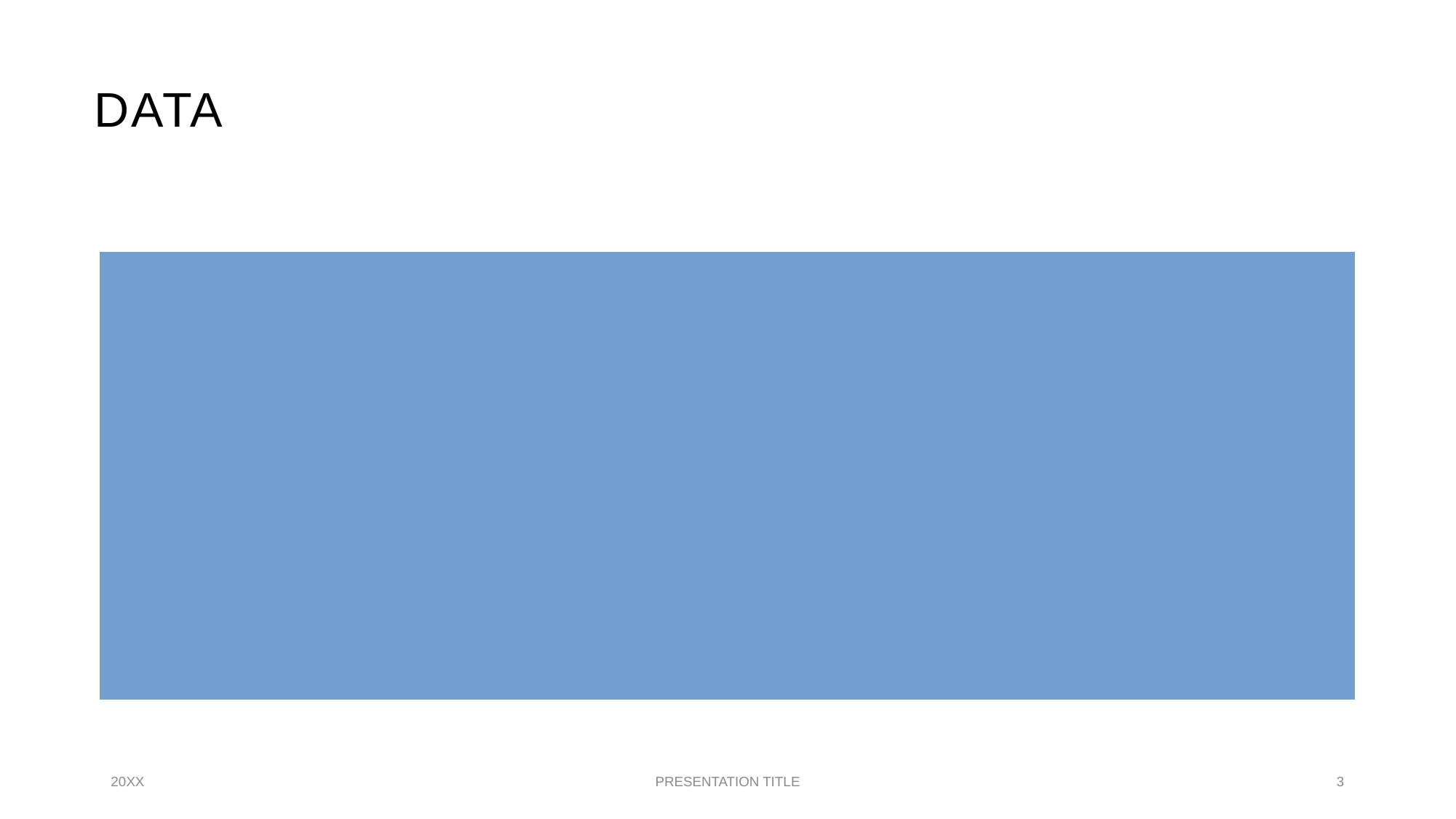

# Data
Used FRED API (3 Series)
FEDFUNDS
UNRATE
CORESTICKM159SFRBATL
Sep 1998- Aug 2023
Monthly Data

20XX
PRESENTATION TITLE
3